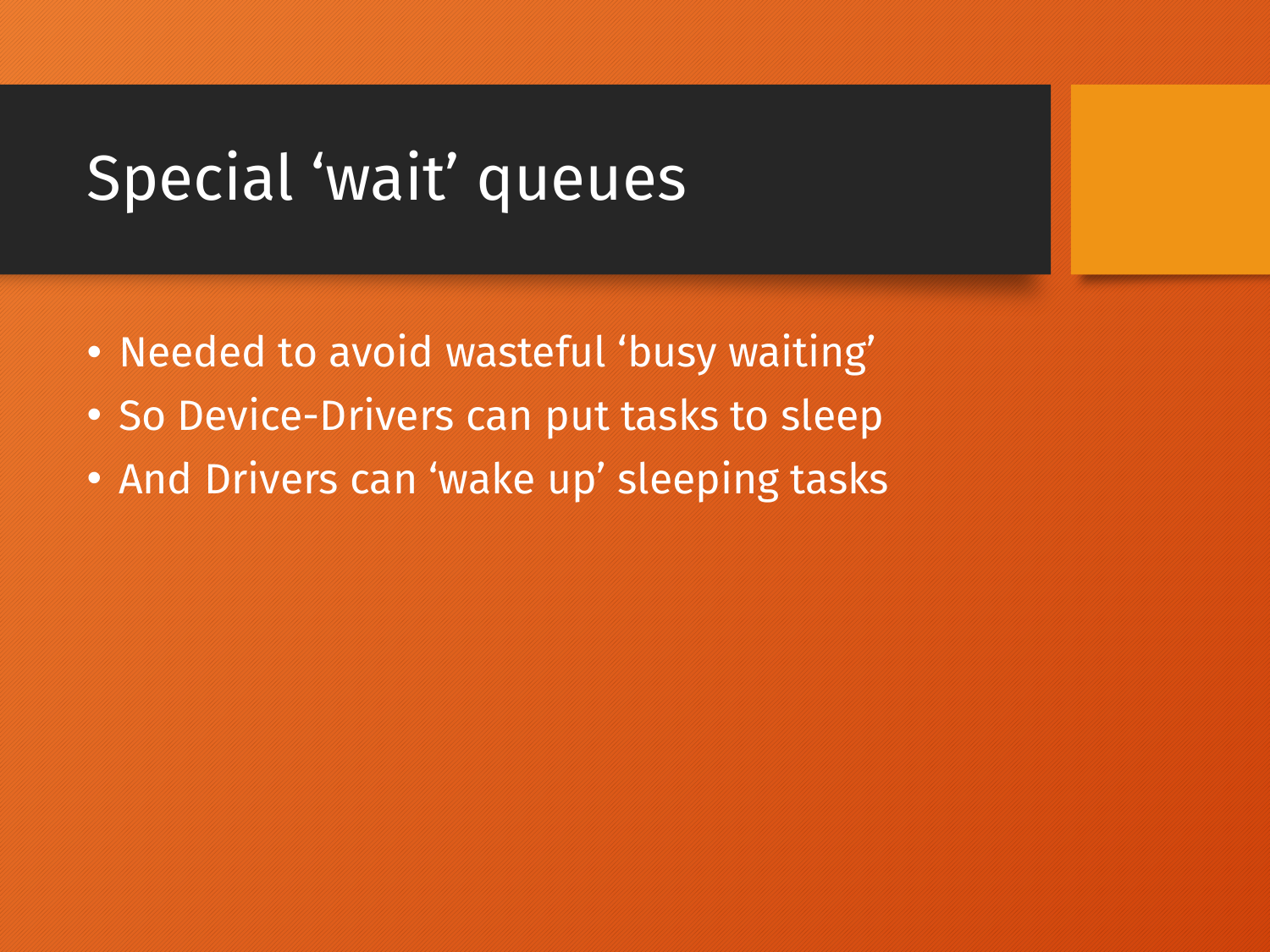

# Special ‘wait’ queues
Needed to avoid wasteful ‘busy waiting’
So Device-Drivers can put tasks to sleep
And Drivers can ‘wake up’ sleeping tasks